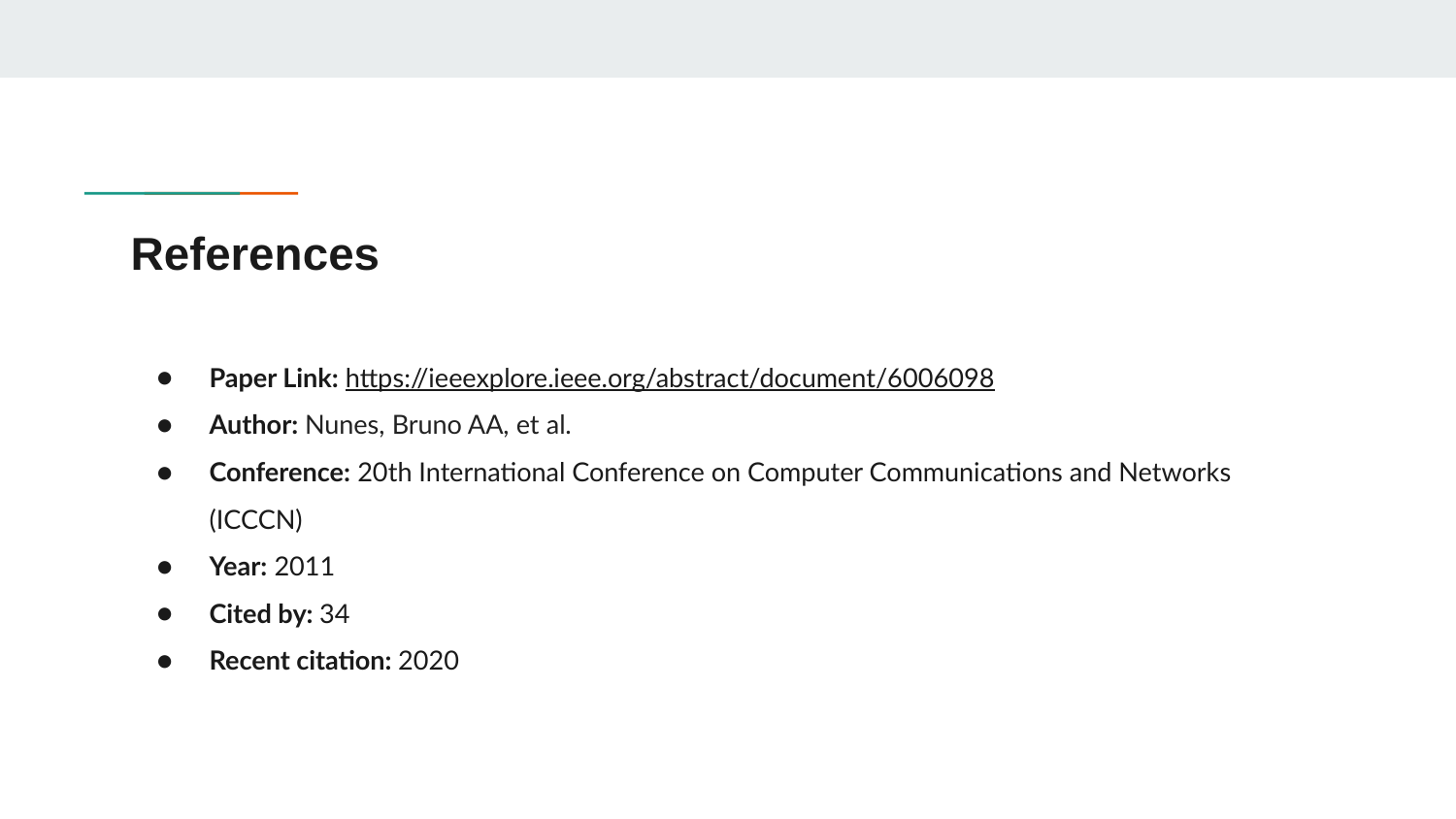

# References
Paper Link: https://ieeexplore.ieee.org/abstract/document/6006098
Author: Nunes, Bruno AA, et al.
Conference: 20th International Conference on Computer Communications and Networks (ICCCN)
Year: 2011
Cited by: 34
Recent citation: 2020